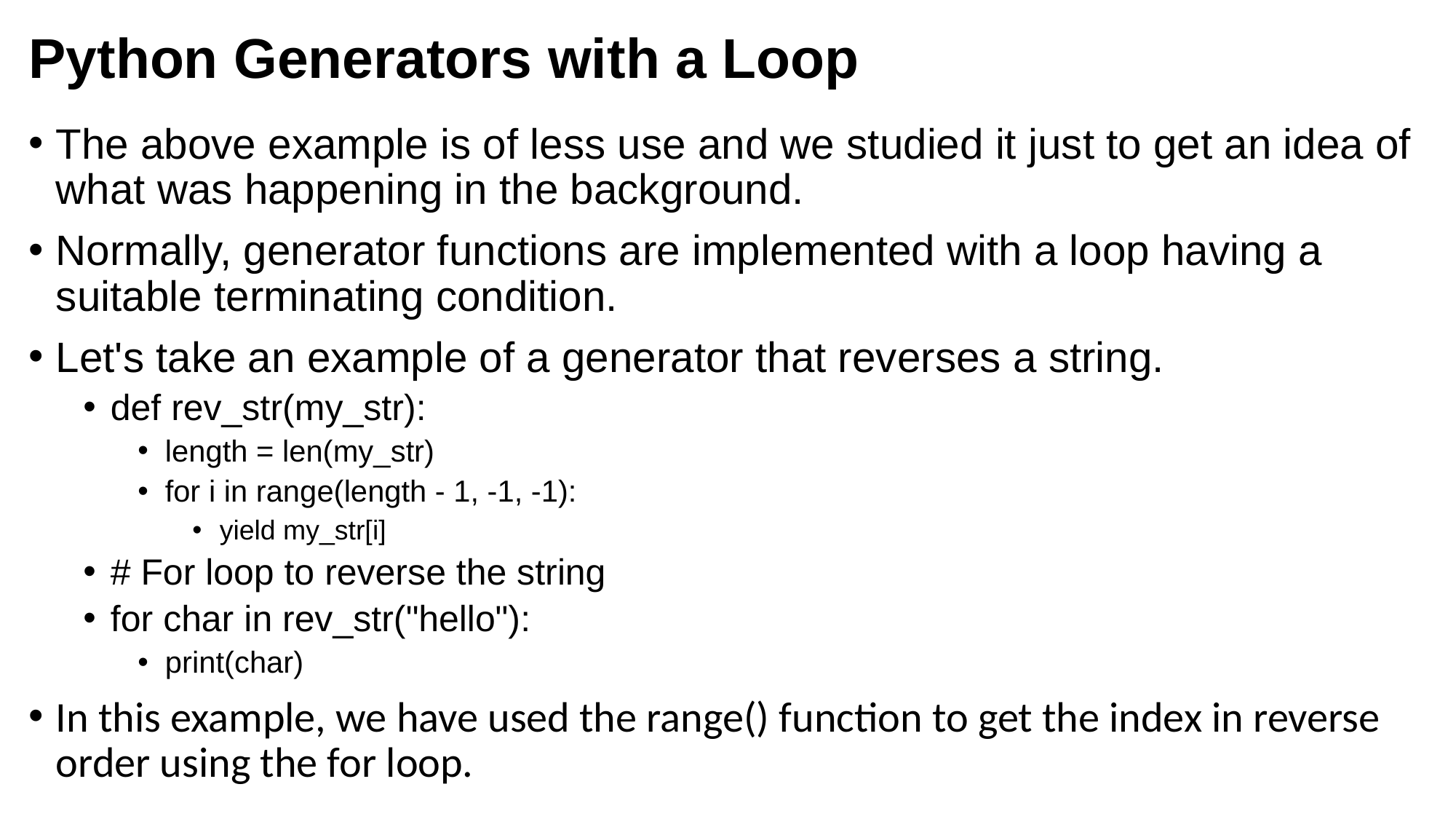

# Python Generators with a Loop
The above example is of less use and we studied it just to get an idea of what was happening in the background.
Normally, generator functions are implemented with a loop having a suitable terminating condition.
Let's take an example of a generator that reverses a string.
def rev_str(my_str):
length = len(my_str)
for i in range(length - 1, -1, -1):
yield my_str[i]
# For loop to reverse the string
for char in rev_str("hello"):
print(char)
In this example, we have used the range() function to get the index in reverse order using the for loop.